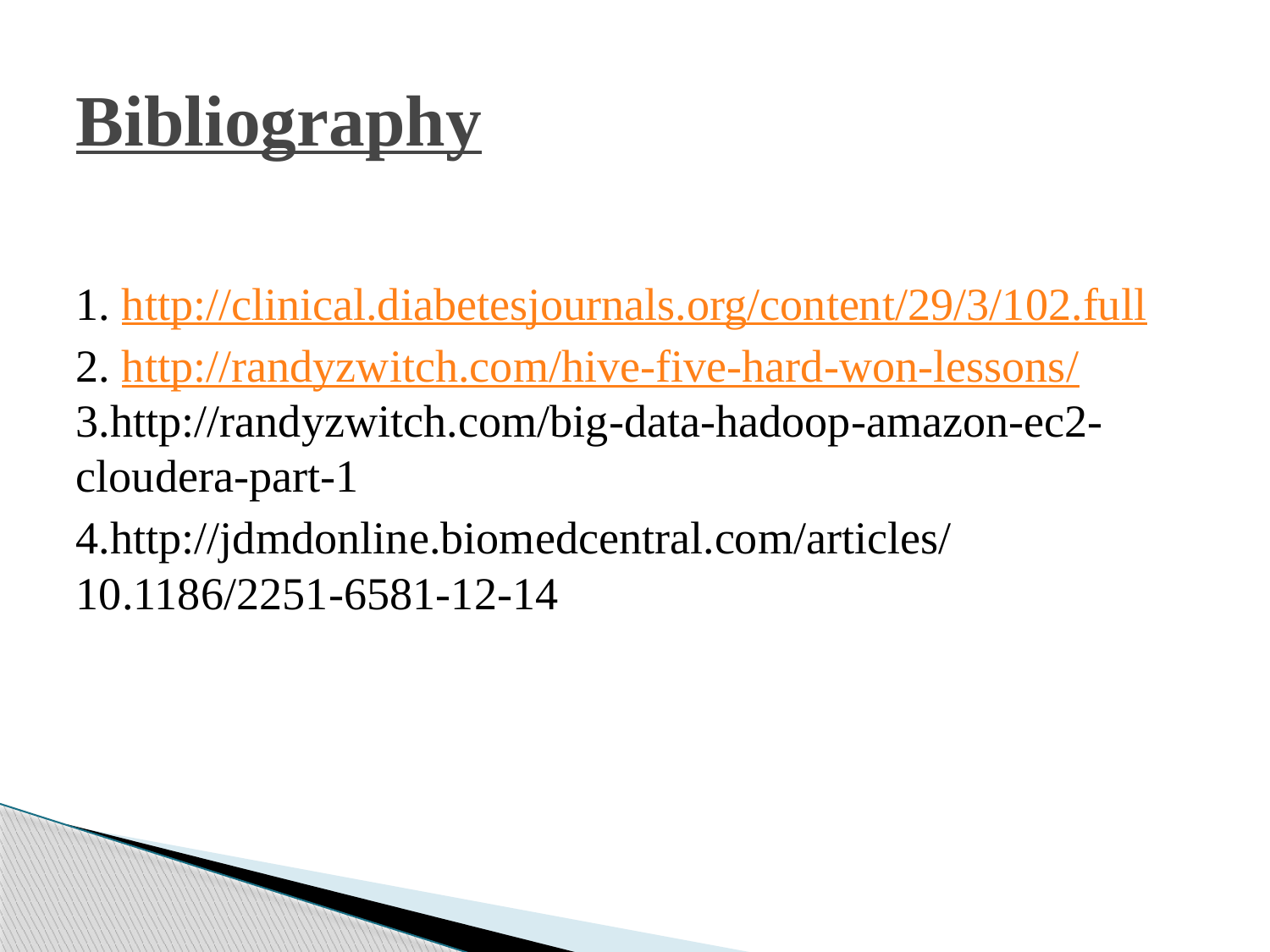

# Bibliography

1. http://clinical.diabetesjournals.org/content/29/3/102.full
2. http://randyzwitch.com/hive-five-hard-won-lessons/
3.http://randyzwitch.com/big-data-hadoop-amazon-ec2-cloudera-part-1
4.http://jdmdonline.biomedcentral.com/articles/10.1186/2251-6581-12-14